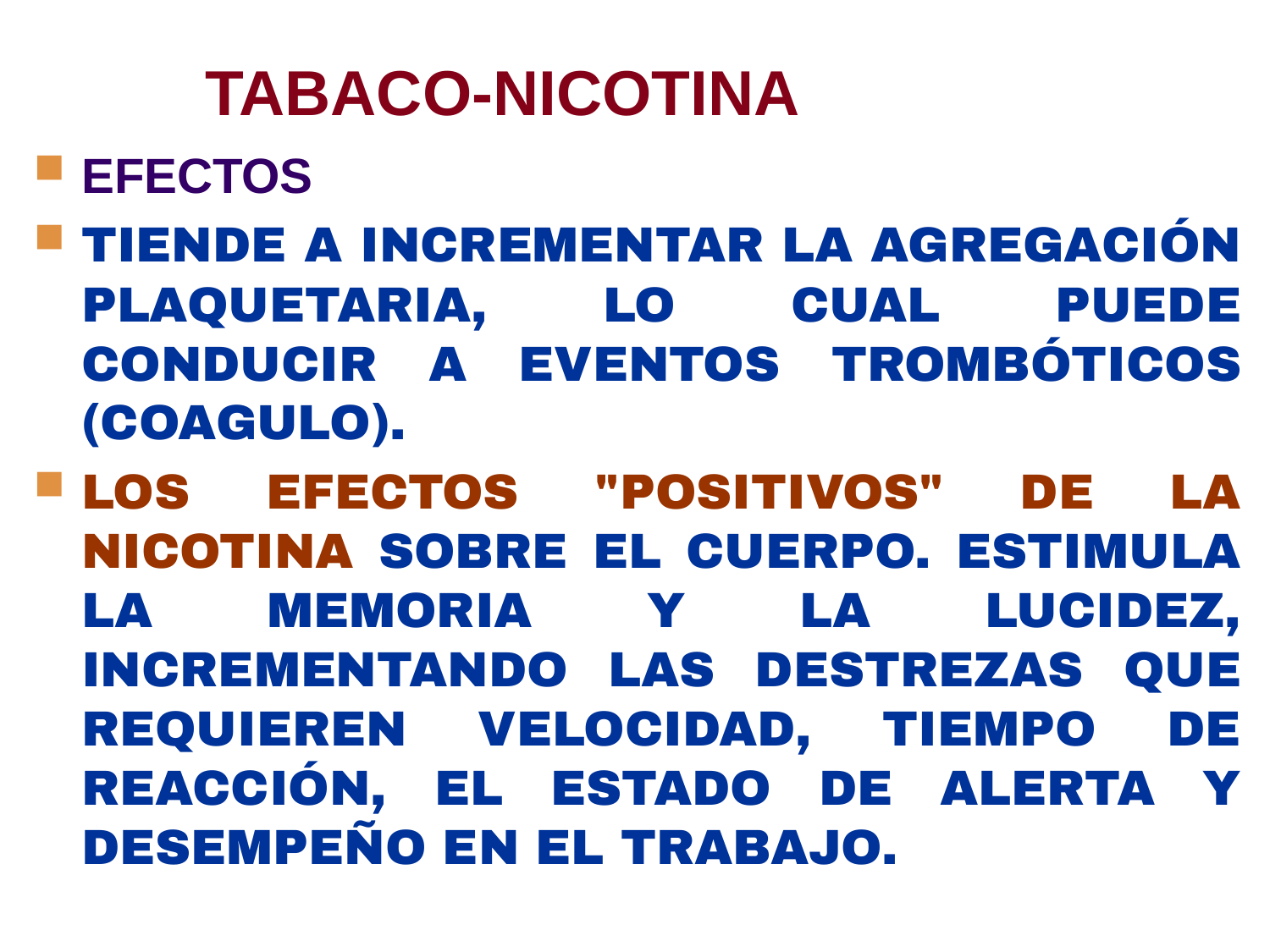

# TABACO-NICOTINA
EFECTOS
TIENDE A INCREMENTAR LA AGREGACIÓN PLAQUETARIA, LO CUAL PUEDE CONDUCIR A EVENTOS TROMBÓTICOS (COAGULO).
LOS EFECTOS "POSITIVOS" DE LA NICOTINA SOBRE EL CUERPO. ESTIMULA LA MEMORIA Y LA LUCIDEZ, INCREMENTANDO LAS DESTREZAS QUE REQUIEREN VELOCIDAD, TIEMPO DE REACCIÓN, EL ESTADO DE ALERTA Y DESEMPEÑO EN EL TRABAJO.